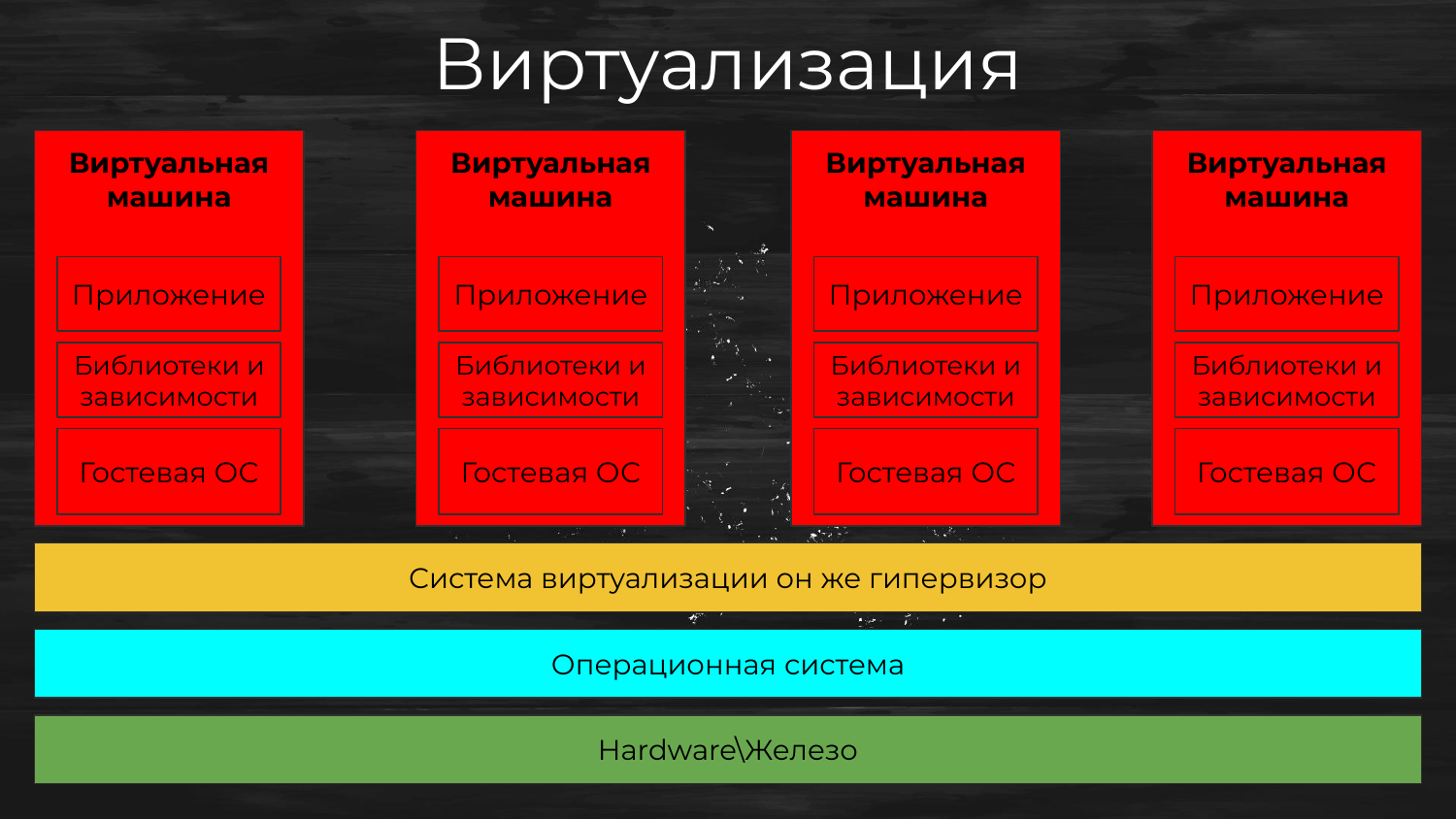

Виртуализация
Виртуальная машина
Приложение
Библиотеки и зависимости
Гостевая ОС
Виртуальная машина
Приложение
Библиотеки и зависимости
Гостевая ОС
Виртуальная машина
Приложение
Библиотеки и зависимости
Гостевая ОС
Виртуальная машина
Приложение
Библиотеки и зависимости
Гостевая ОС
Система виртуализации он же гипервизор
Операционная система
Hardware\Железо